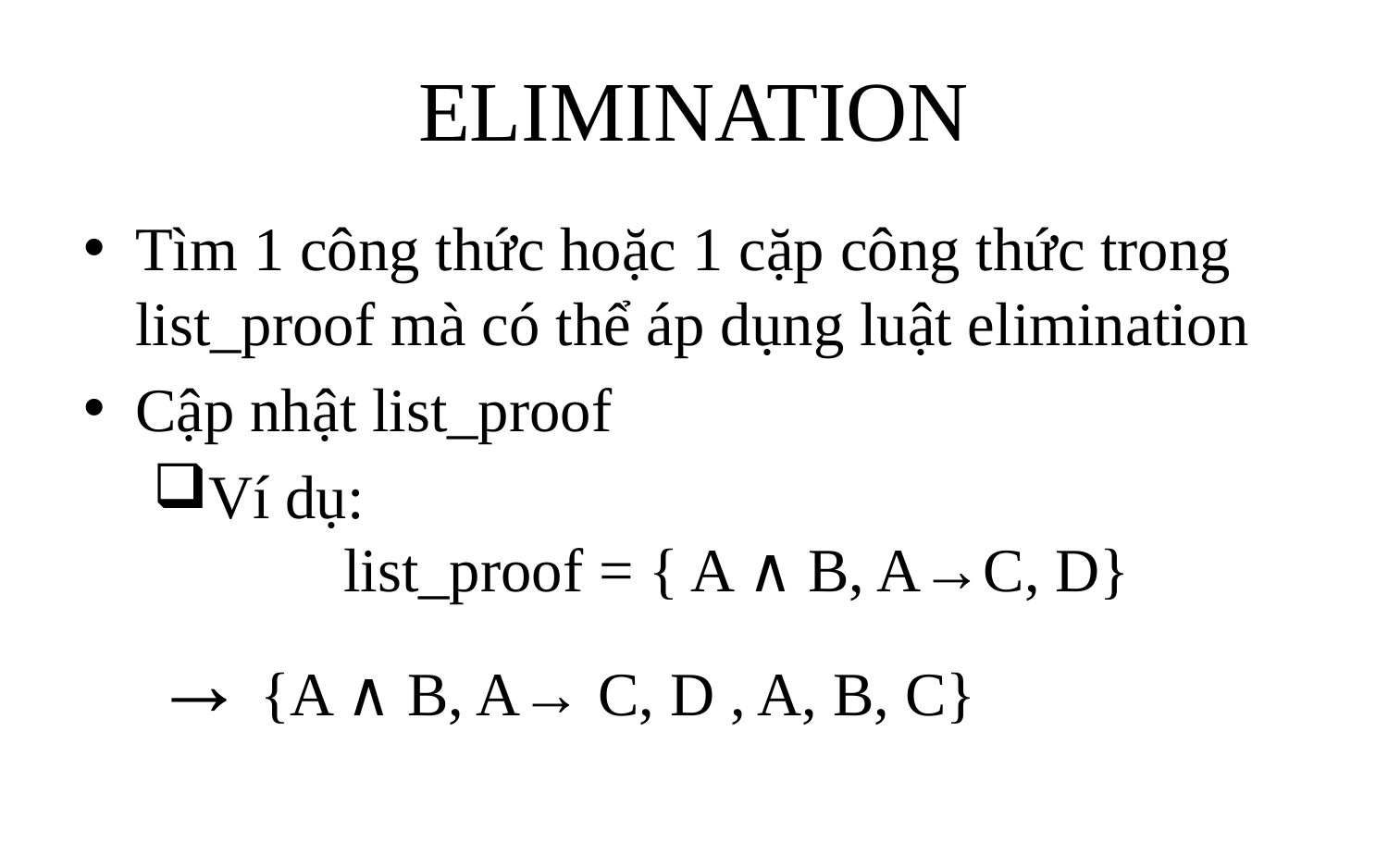

# ELIMINATION
Tìm 1 công thức hoặc 1 cặp công thức trong list_proof mà có thể áp dụng luật elimination
Cập nhật list_proof
Ví dụ:
	list_proof = { A ∧ B, A→C, D}
→ {A ∧ B, A→ C, D , A, B, C}